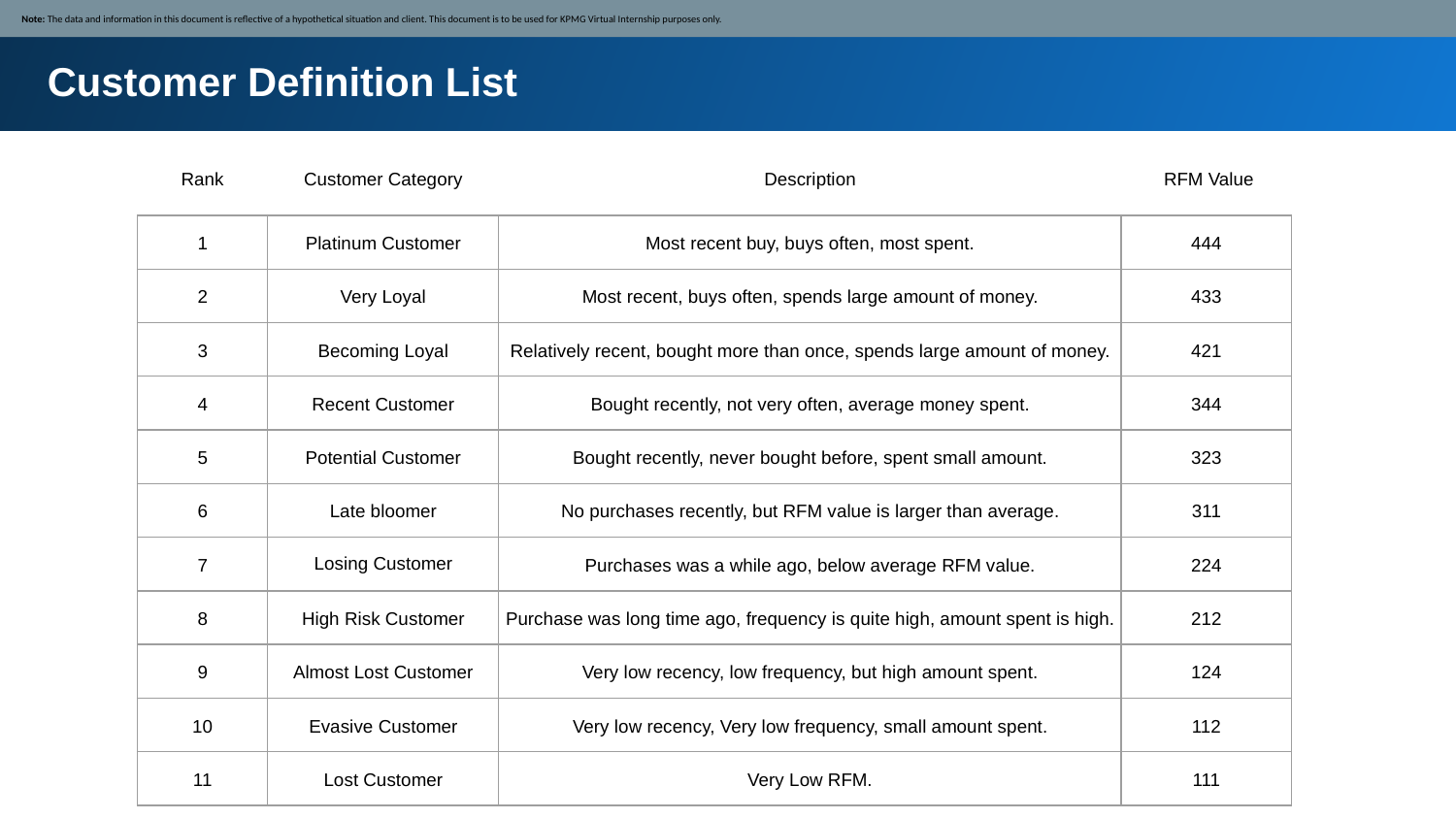

Note: The data and information in this document is reflective of a hypothetical situation and client. This document is to be used for KPMG Virtual Internship purposes only.
Customer Definition List
| Rank | Customer Category | Description | RFM Value |
| --- | --- | --- | --- |
| 1 | Platinum Customer | Most recent buy, buys often, most spent. | 444 |
| 2 | Very Loyal | Most recent, buys often, spends large amount of money. | 433 |
| 3 | Becoming Loyal | Relatively recent, bought more than once, spends large amount of money. | 421 |
| 4 | Recent Customer | Bought recently, not very often, average money spent. | 344 |
| 5 | Potential Customer | Bought recently, never bought before, spent small amount. | 323 |
| 6 | Late bloomer | No purchases recently, but RFM value is larger than average. | 311 |
| 7 | Losing Customer | Purchases was a while ago, below average RFM value. | 224 |
| 8 | High Risk Customer | Purchase was long time ago, frequency is quite high, amount spent is high. | 212 |
| 9 | Almost Lost Customer | Very low recency, low frequency, but high amount spent. | 124 |
| 10 | Evasive Customer | Very low recency, Very low frequency, small amount spent. | 112 |
| 11 | Lost Customer | Very Low RFM. | 111 |